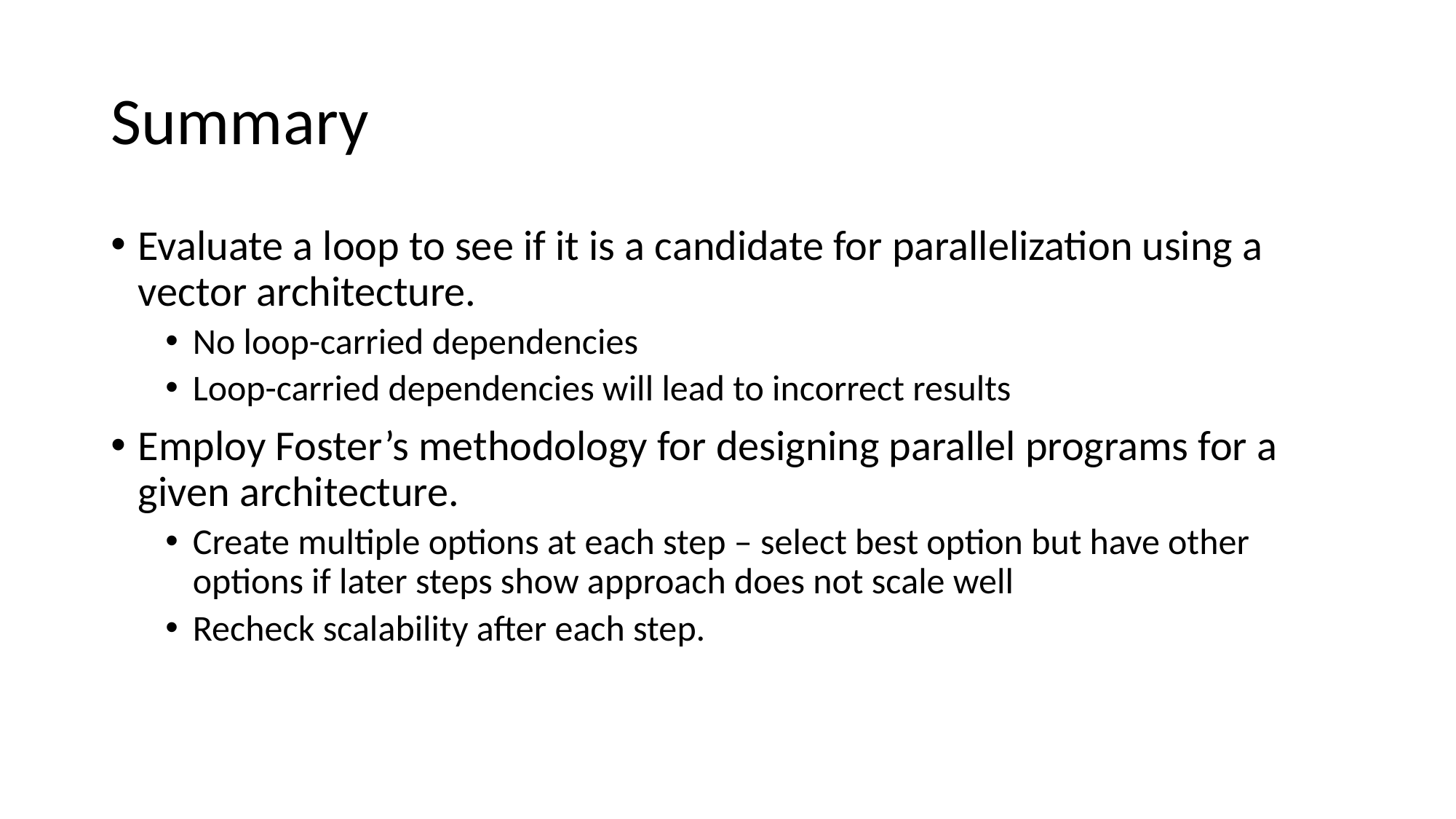

# Summary
Evaluate a loop to see if it is a candidate for parallelization using a vector architecture.
No loop-carried dependencies
Loop-carried dependencies will lead to incorrect results
Employ Foster’s methodology for designing parallel programs for a given architecture.
Create multiple options at each step – select best option but have other options if later steps show approach does not scale well
Recheck scalability after each step.